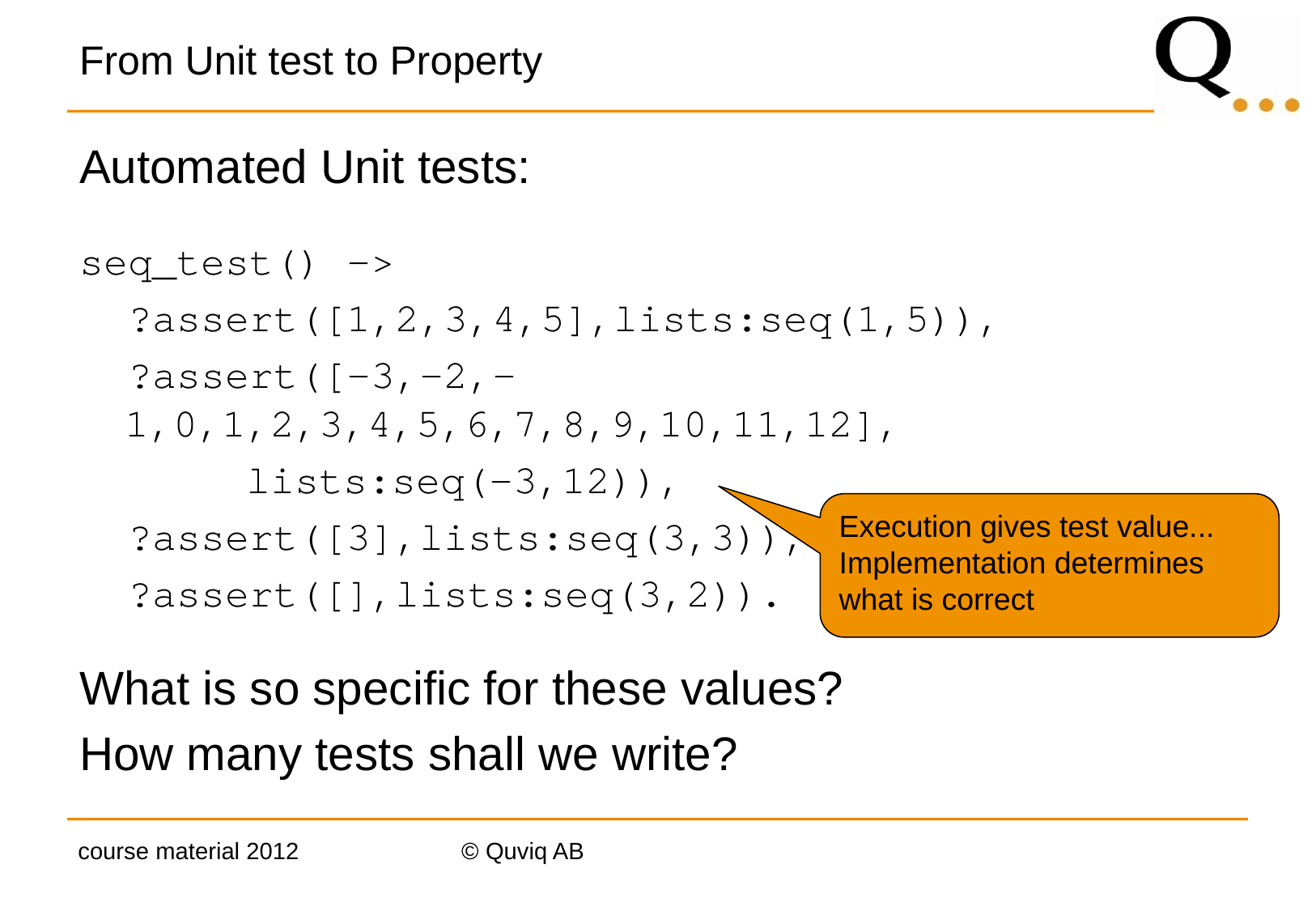

# From Unit test to Property
Automated Unit tests:

seq_test() ->
  ?assert([1,2,3,4,5],lists:seq(1,5)),
  ?assert([-3,-2,-1,0,1,2,3,4,5,6,7,8,9,10,11,12],
  	lists:seq(-3,12)),
  ?assert([3],lists:seq(3,3)),
  ?assert([],lists:seq(3,2)).

What is so specific for these values?
How many tests shall we write?

Execution gives test value...
Implementation determines what is correct
course material 2012
© Quviq AB